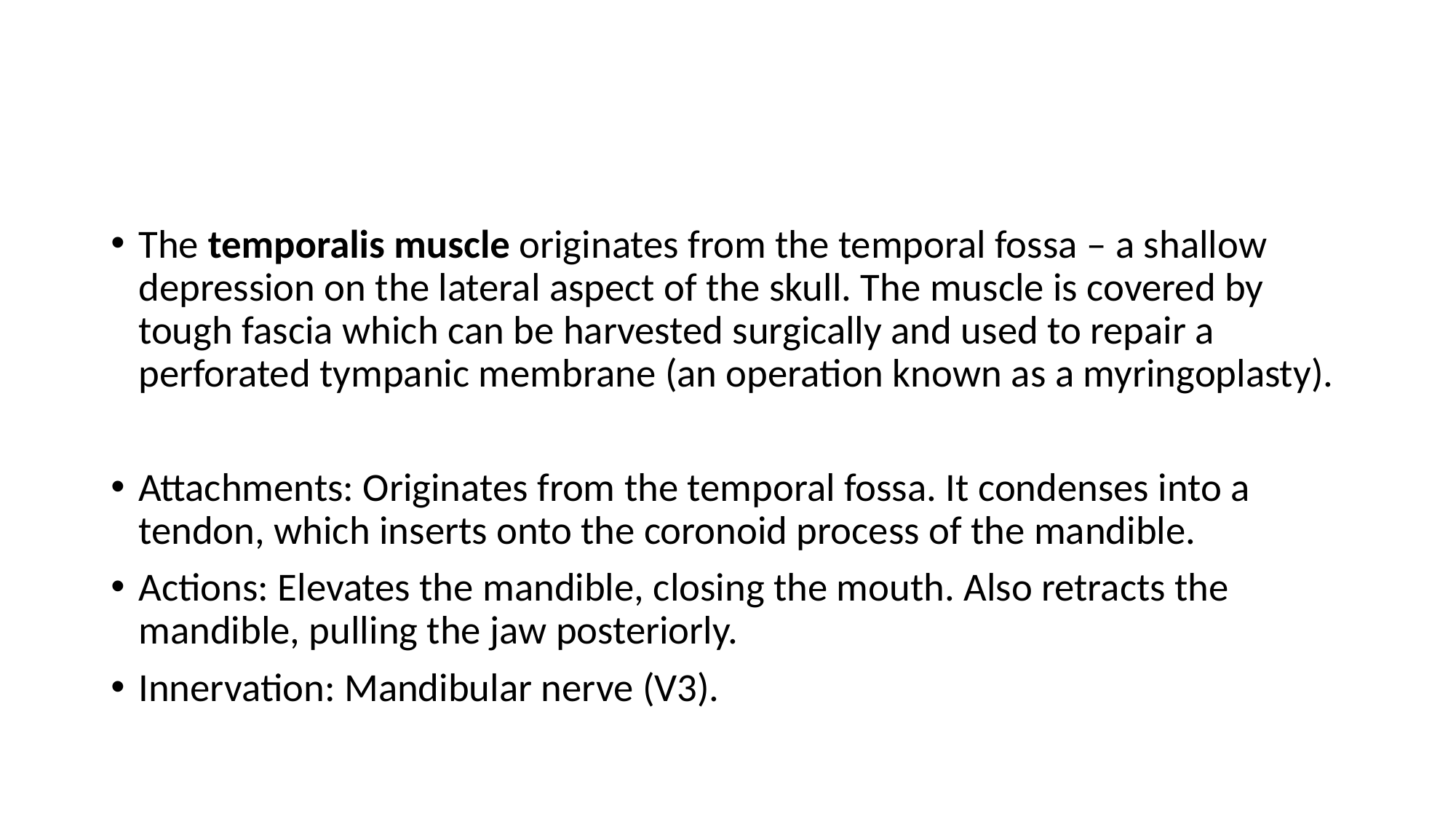

#
The temporalis muscle originates from the temporal fossa – a shallow depression on the lateral aspect of the skull. The muscle is covered by tough fascia which can be harvested surgically and used to repair a perforated tympanic membrane (an operation known as a myringoplasty).

Attachments: Originates from the temporal fossa. It condenses into a tendon, which inserts onto the coronoid process of the mandible.
Actions: Elevates the mandible, closing the mouth. Also retracts the mandible, pulling the jaw posteriorly.
Innervation: Mandibular nerve (V3).